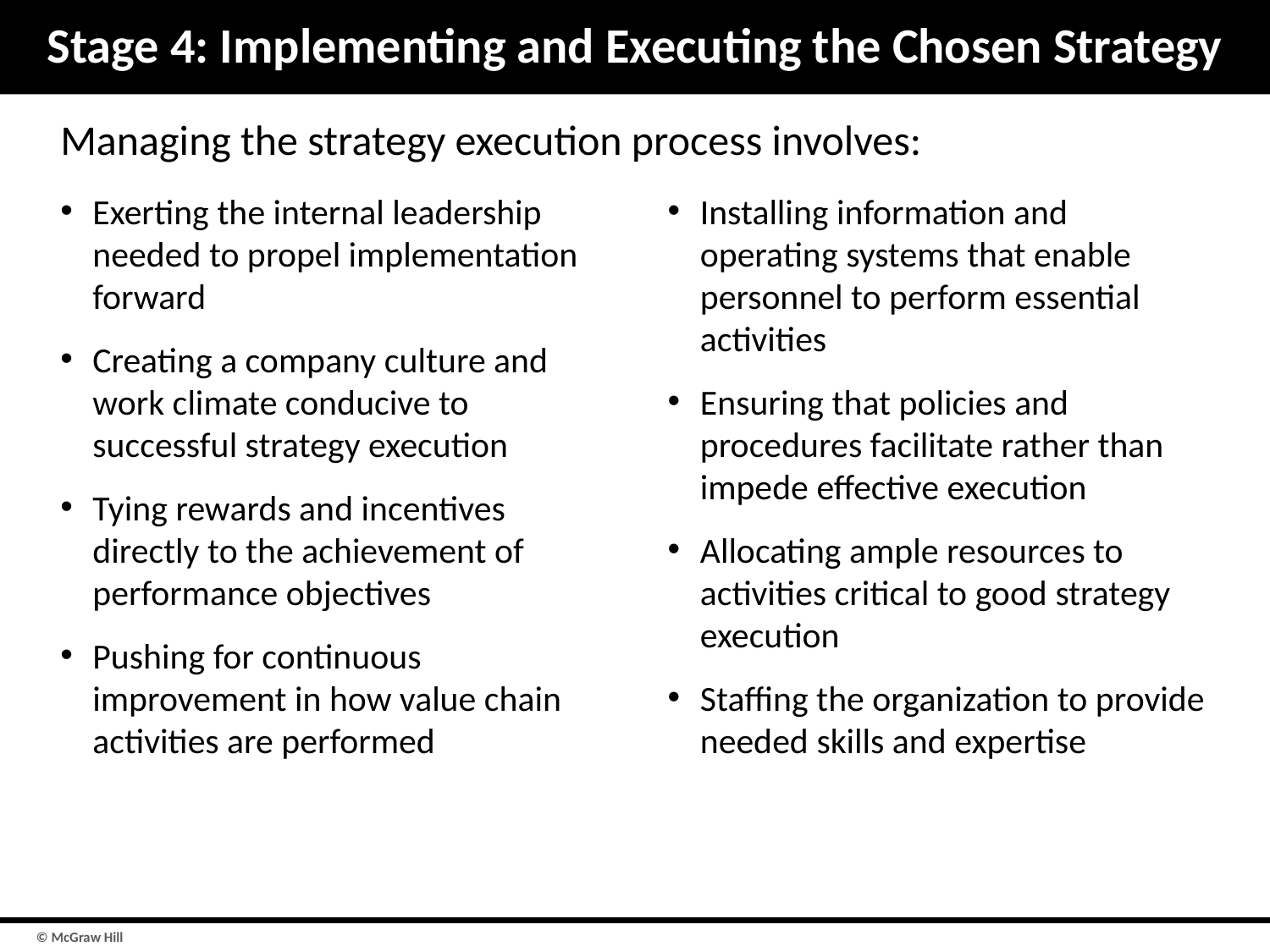

# Stage 4: Implementing and Executing the Chosen Strategy
Managing the strategy execution process involves:
Exerting the internal leadership needed to propel implementation forward
Creating a company culture and work climate conducive to successful strategy execution
Tying rewards and incentives directly to the achievement of performance objectives
Pushing for continuous improvement in how value chain activities are performed
Installing information and operating systems that enable personnel to perform essential activities
Ensuring that policies and procedures facilitate rather than impede effective execution
Allocating ample resources to activities critical to good strategy execution
Staffing the organization to provide needed skills and expertise